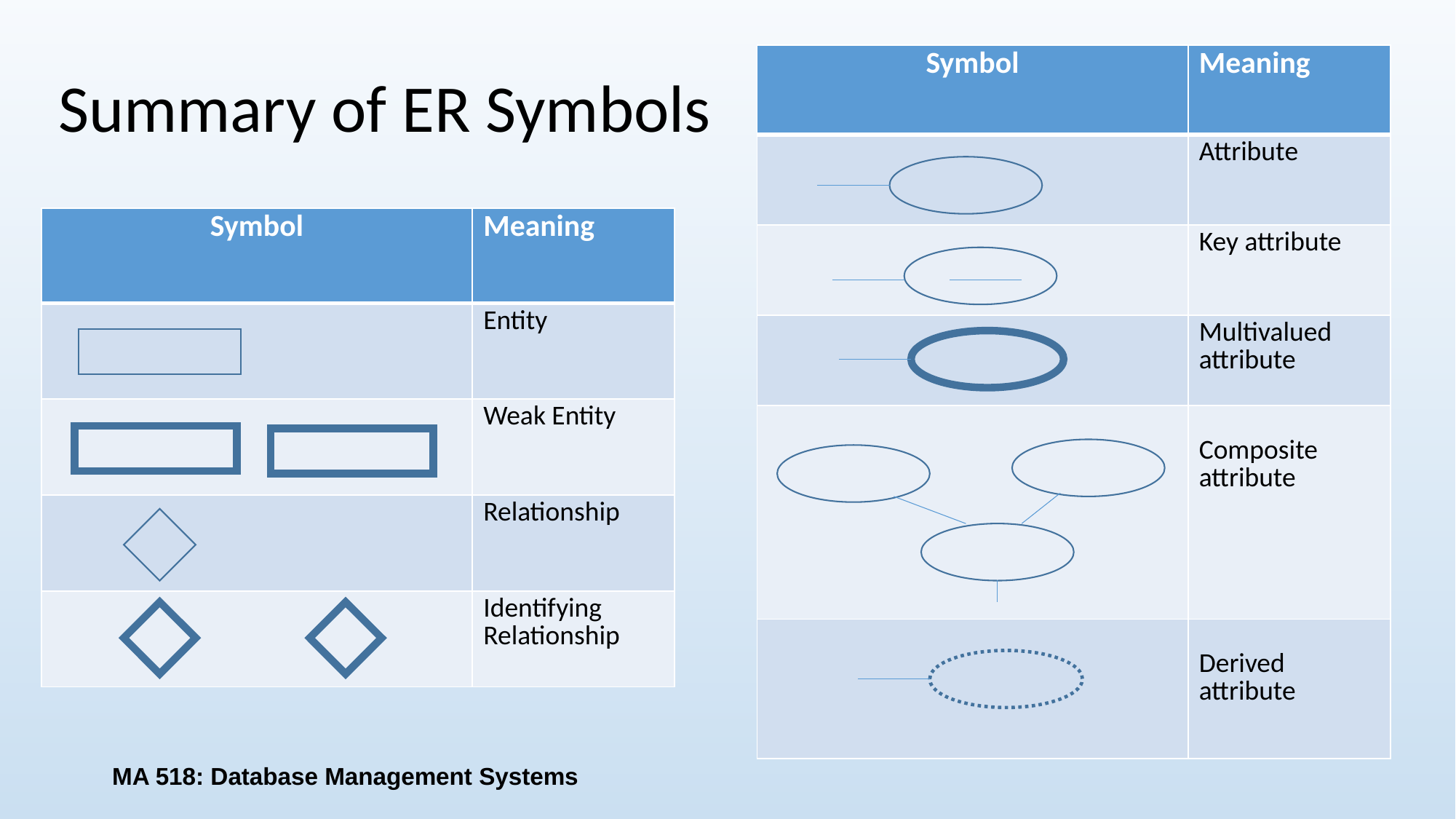

# Summary of ER Symbols
| Symbol | Meaning |
| --- | --- |
|  | Attribute |
|  | Key attribute |
|  | Multivalued attribute |
|  | Composite attribute |
|  | Derived attribute |

| Symbol | Meaning |
| --- | --- |
|  | Entity |
|  | Weak Entity |
|  | Relationship |
|  | Identifying Relationship |

MA 518: Database Management Systems
25